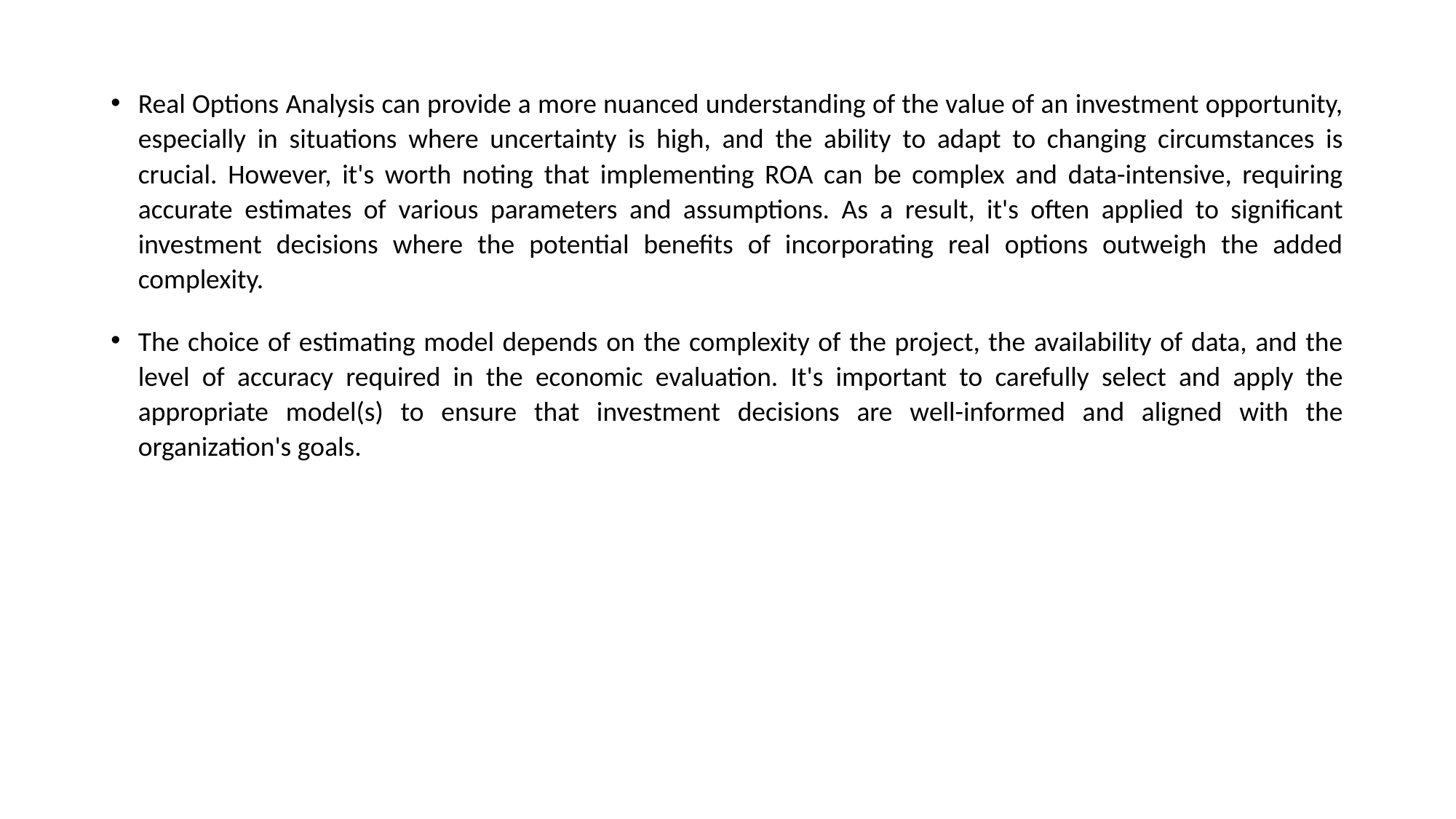

Real Options Analysis can provide a more nuanced understanding of the value of an investment opportunity, especially in situations where uncertainty is high, and the ability to adapt to changing circumstances is crucial. However, it's worth noting that implementing ROA can be complex and data-intensive, requiring accurate estimates of various parameters and assumptions. As a result, it's often applied to significant investment decisions where the potential benefits of incorporating real options outweigh the added complexity.
The choice of estimating model depends on the complexity of the project, the availability of data, and the level of accuracy required in the economic evaluation. It's important to carefully select and apply the appropriate model(s) to ensure that investment decisions are well-informed and aligned with the organization's goals.